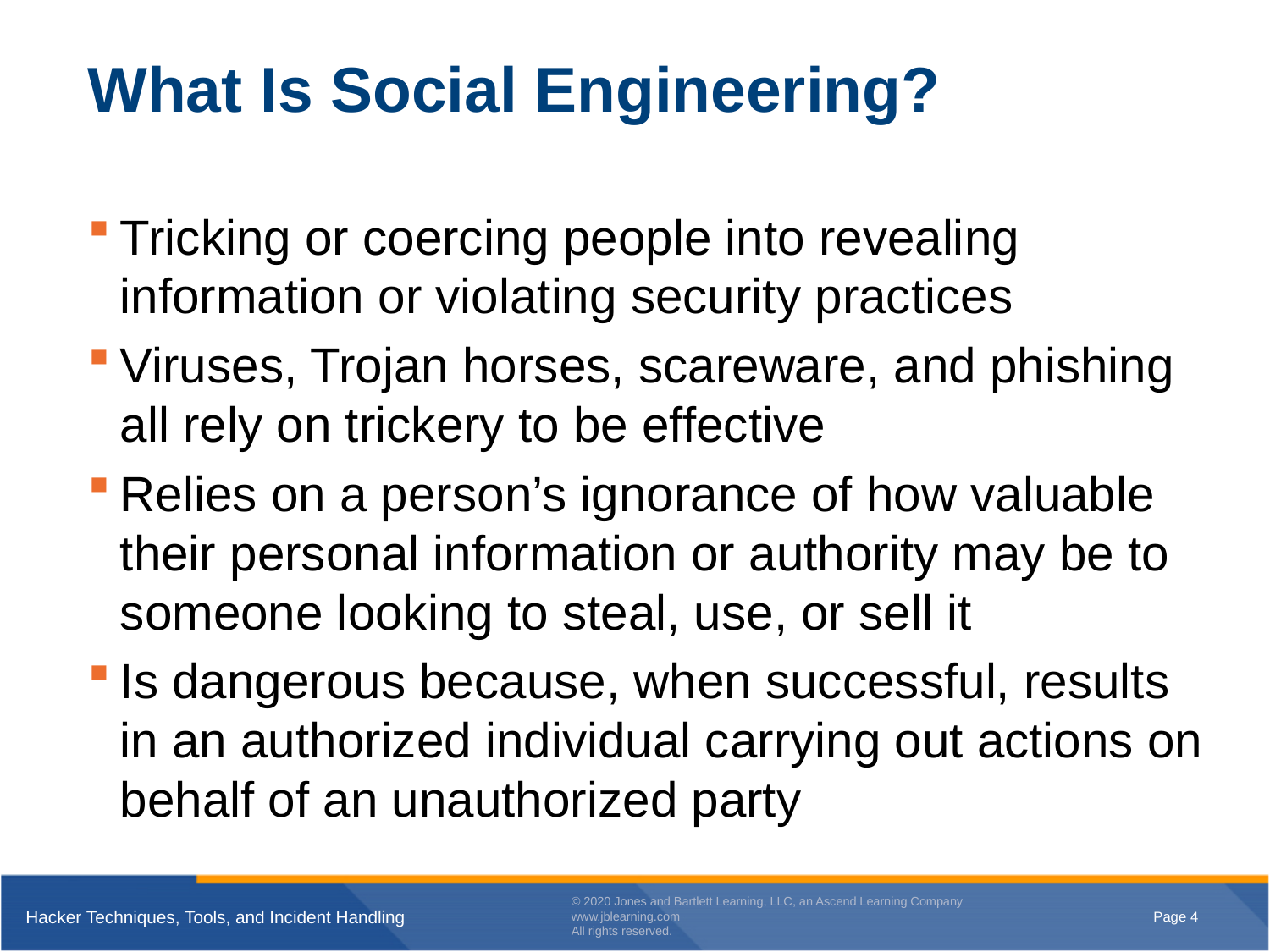

# What Is Social Engineering?
Tricking or coercing people into revealing information or violating security practices
Viruses, Trojan horses, scareware, and phishing all rely on trickery to be effective
Relies on a person’s ignorance of how valuable their personal information or authority may be to someone looking to steal, use, or sell it
Is dangerous because, when successful, results in an authorized individual carrying out actions on behalf of an unauthorized party